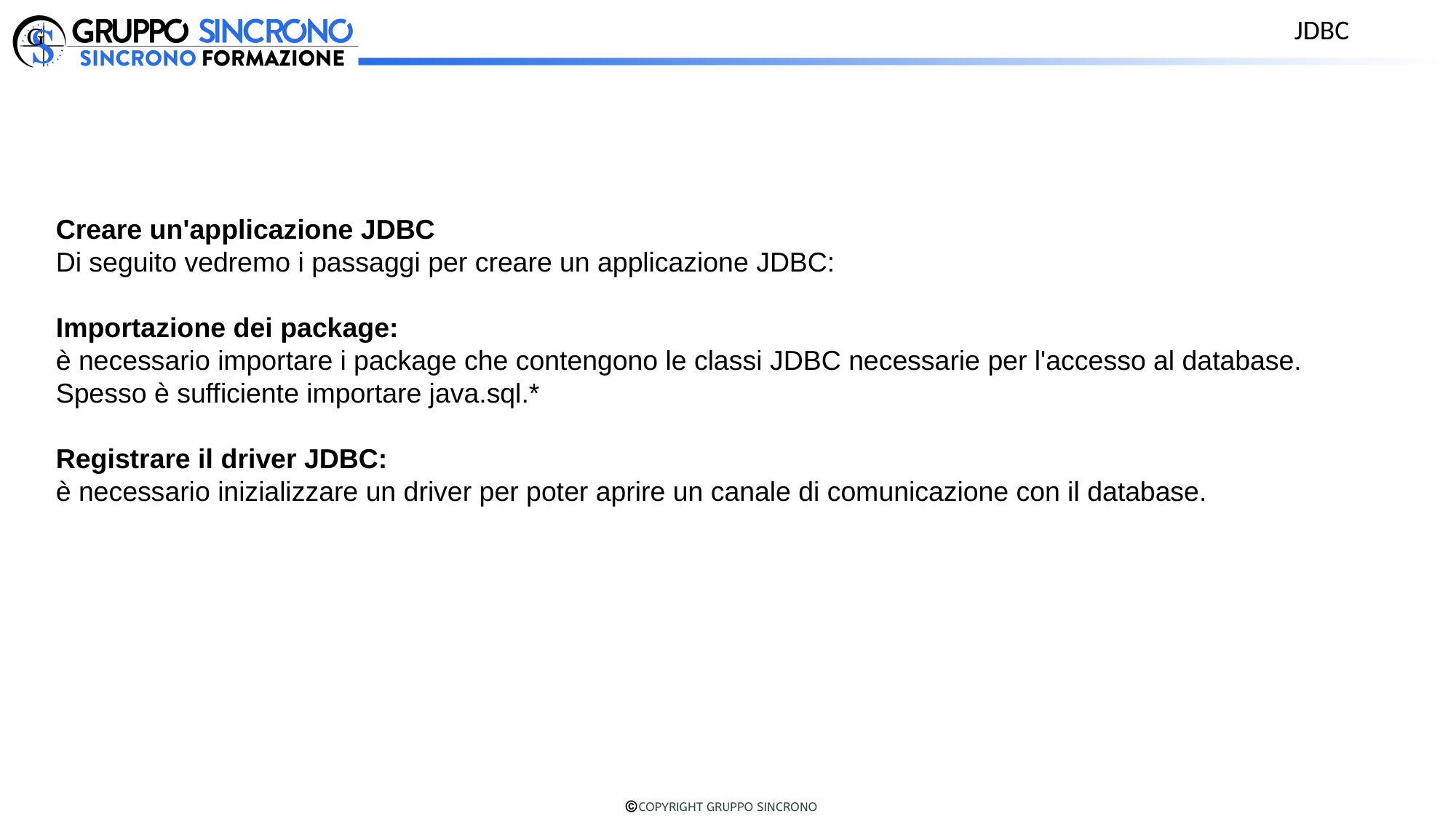

JDBC
Creare un'applicazione JDBC
Di seguito vedremo i passaggi per creare un applicazione JDBC:

Importazione dei package:
è necessario importare i package che contengono le classi JDBC necessarie per l'accesso al database.
Spesso è sufficiente importare java.sql.*

Registrare il driver JDBC:
è necessario inizializzare un driver per poter aprire un canale di comunicazione con il database.